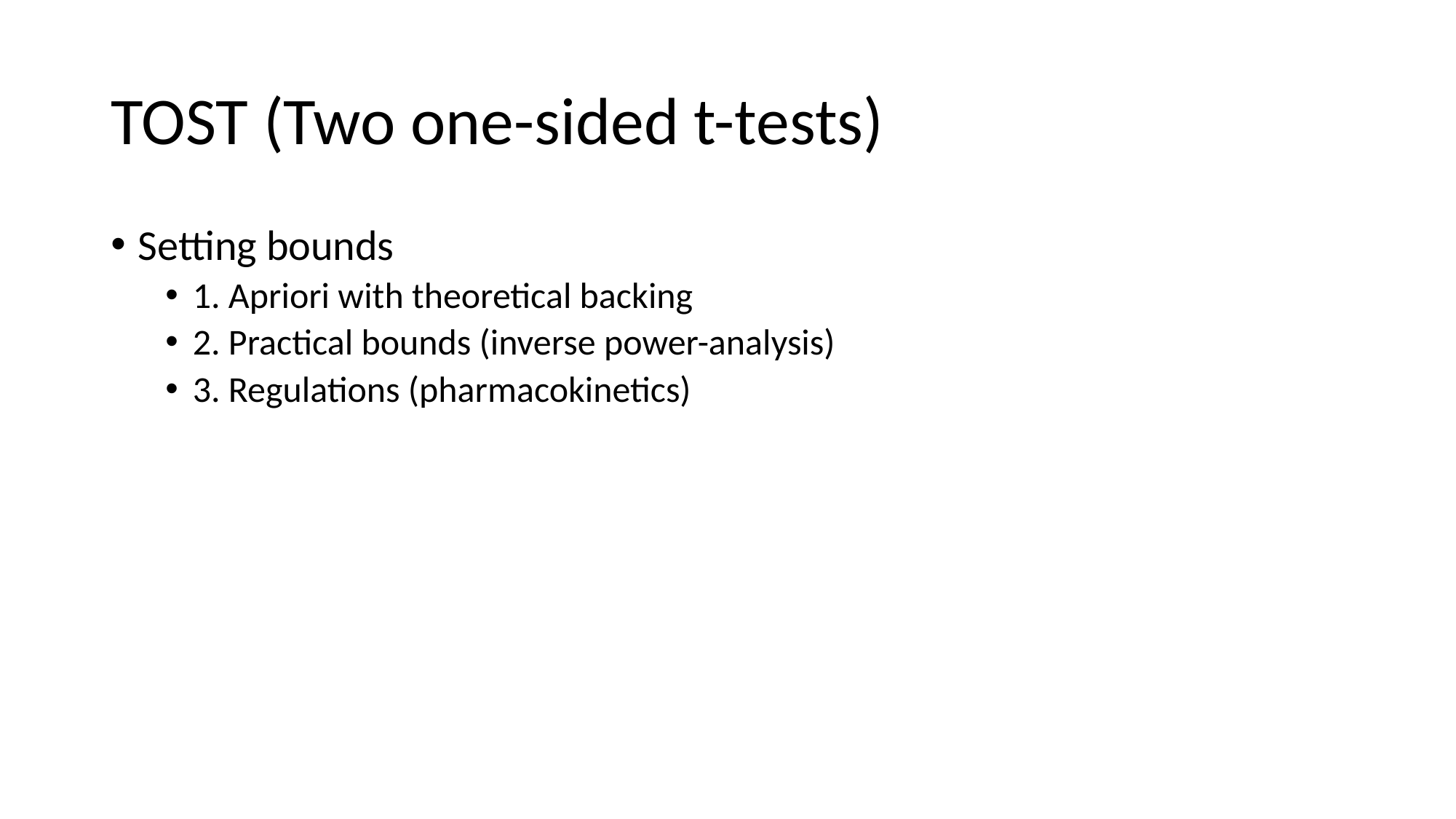

# TOST (Two one-sided t-tests)
Setting bounds
1. Apriori with theoretical backing
2. Practical bounds (inverse power-analysis)
3. Regulations (pharmacokinetics)